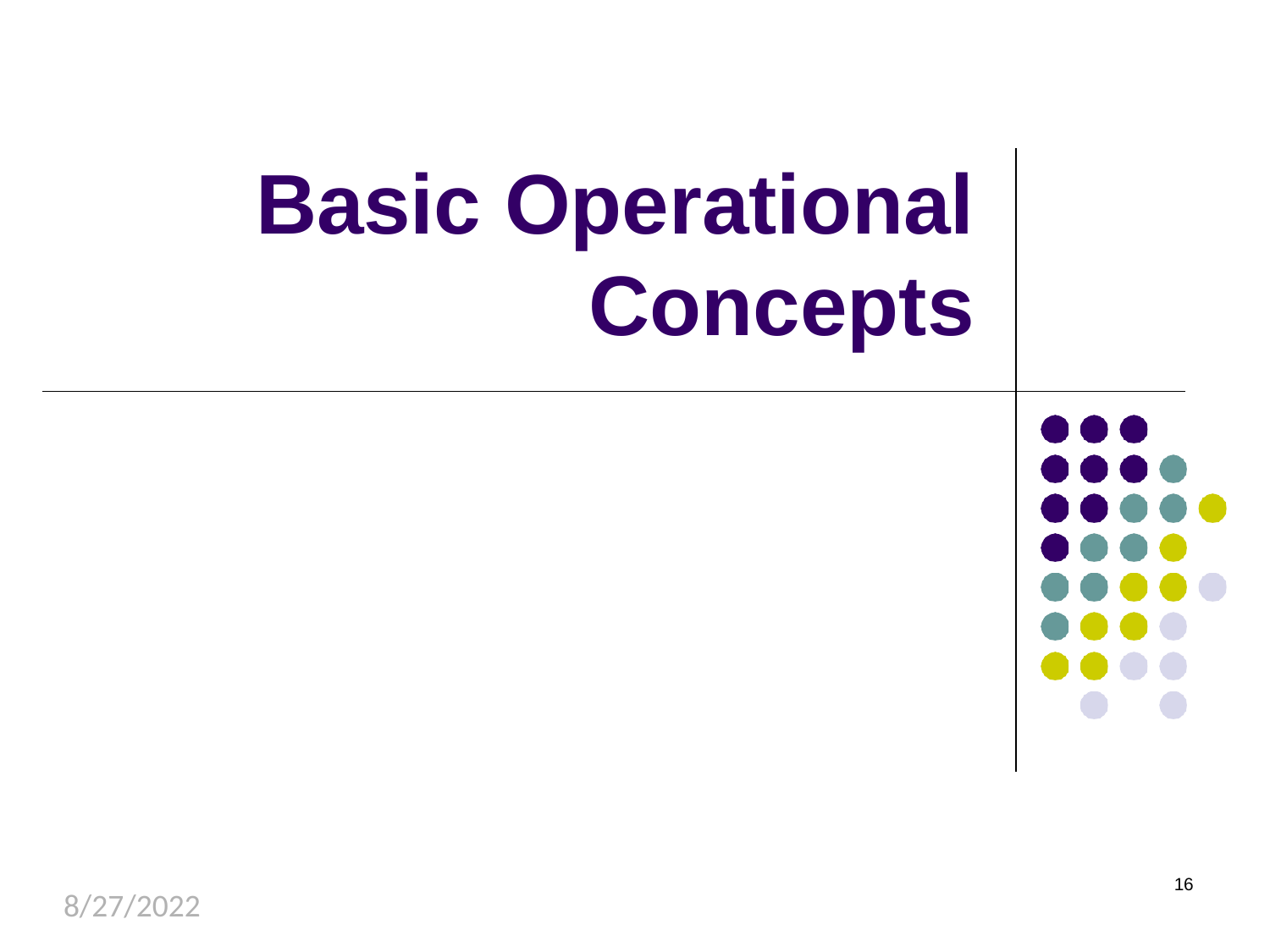

# Basic Operational
Concepts

16
8/27/2022
COOS - Unit 1 Basic Structure of Computers